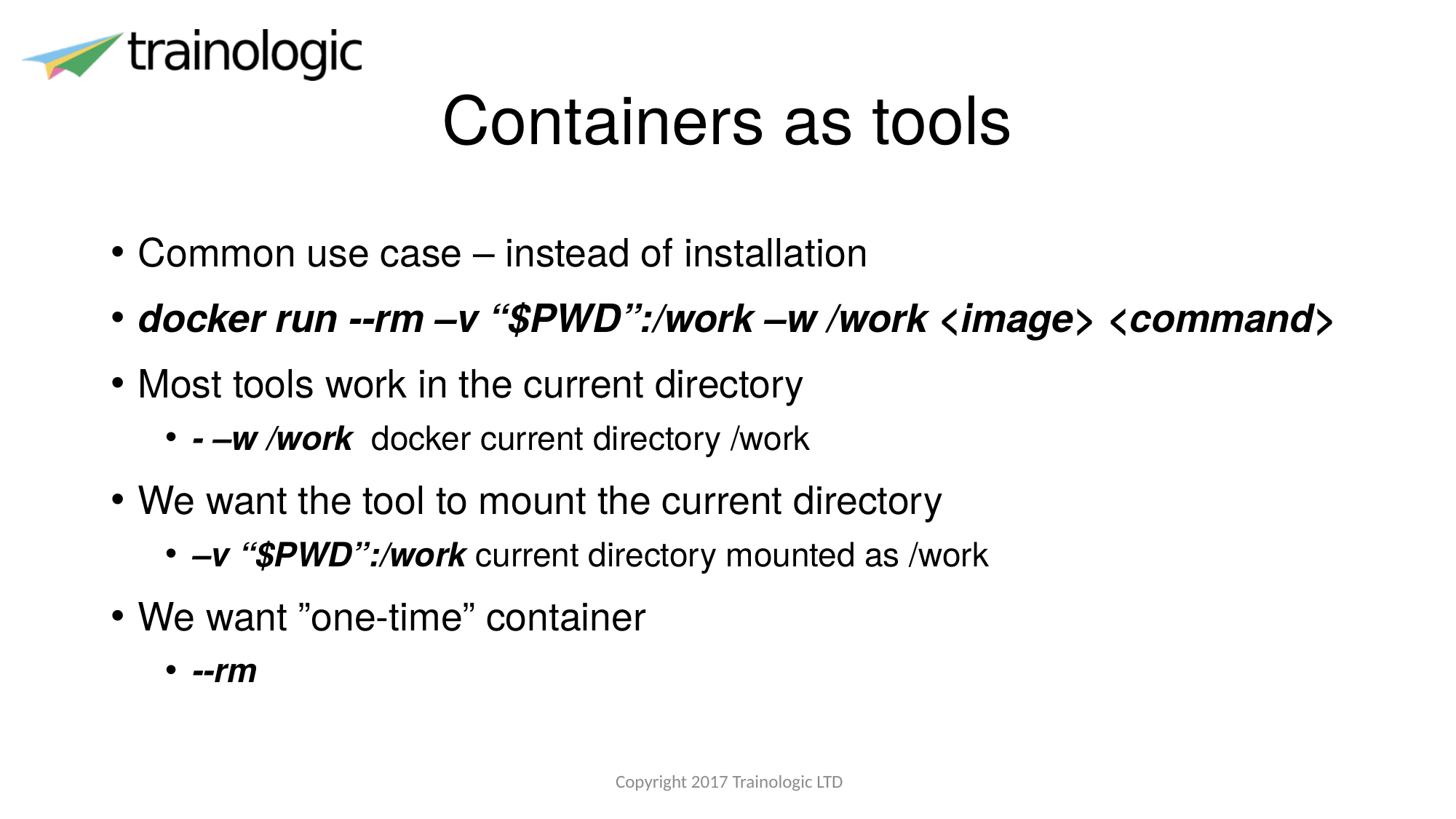

# Containers as tools
Common use case – instead of installation
docker run --rm –v “$PWD”:/work –w /work <image> <command>
Most tools work in the current directory
- –w /work  docker current directory /work
We want the tool to mount the current directory
–v “$PWD”:/work current directory mounted as /work
We want ”one-time” container
--rm

 Copyright 2017 Trainologic LTD